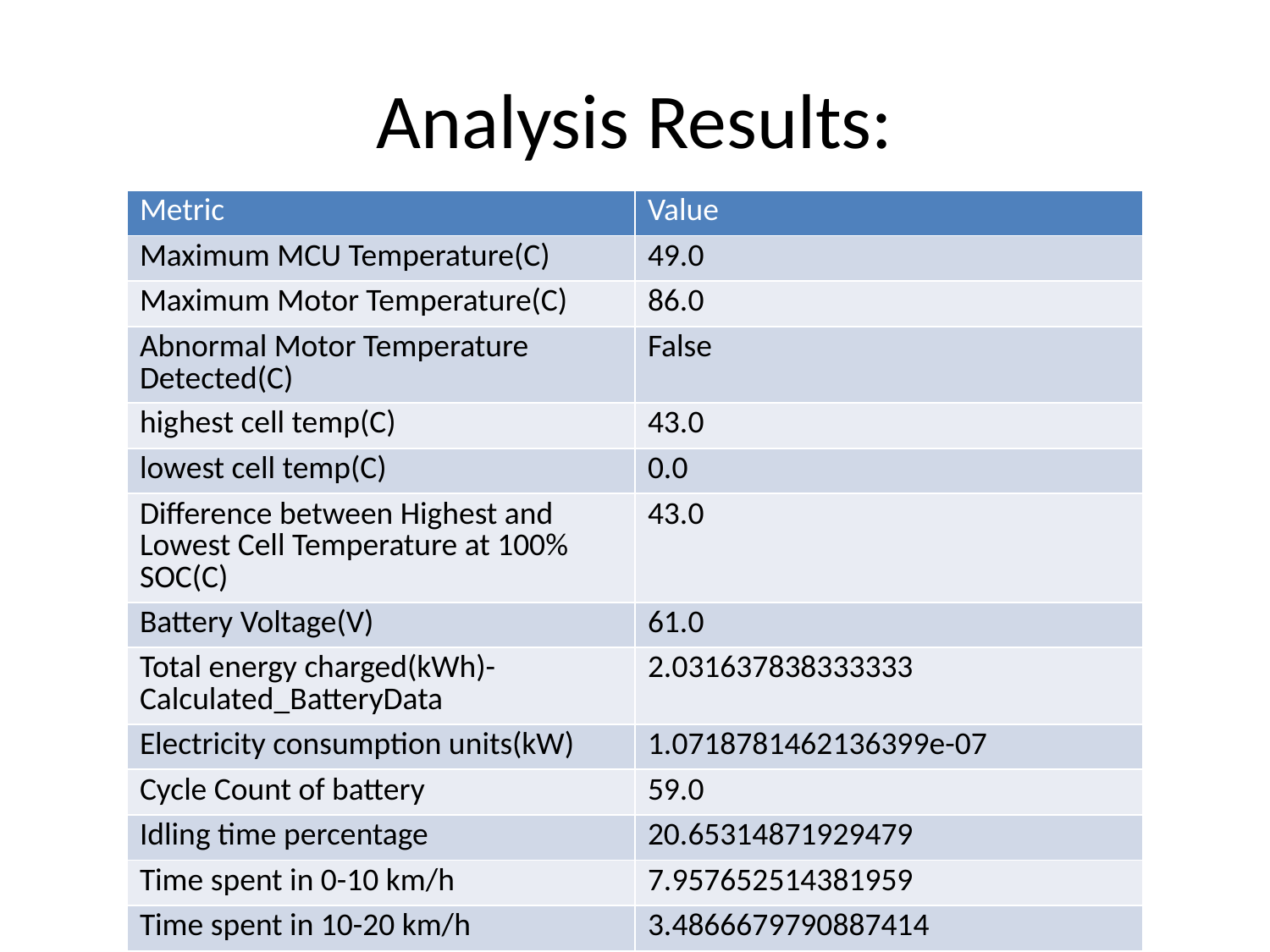

# Analysis Results:
| Metric | Value |
| --- | --- |
| Maximum MCU Temperature(C) | 49.0 |
| Maximum Motor Temperature(C) | 86.0 |
| Abnormal Motor Temperature Detected(C) | False |
| highest cell temp(C) | 43.0 |
| lowest cell temp(C) | 0.0 |
| Difference between Highest and Lowest Cell Temperature at 100% SOC(C) | 43.0 |
| Battery Voltage(V) | 61.0 |
| Total energy charged(kWh)- Calculated\_BatteryData | 2.031637838333333 |
| Electricity consumption units(kW) | 1.0718781462136399e-07 |
| Cycle Count of battery | 59.0 |
| Idling time percentage | 20.65314871929479 |
| Time spent in 0-10 km/h | 7.957652514381959 |
| Time spent in 10-20 km/h | 3.4866679790887414 |